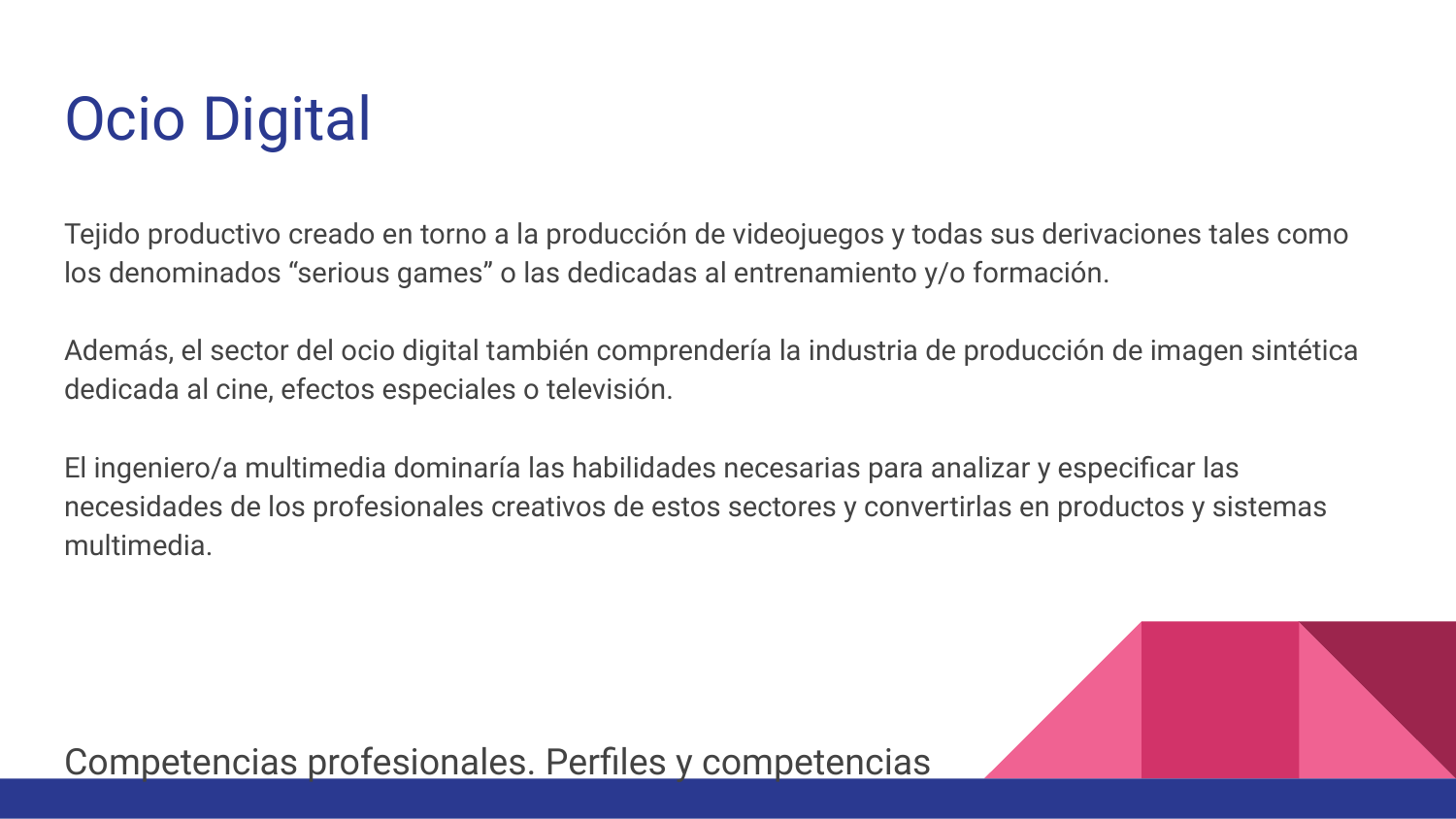

# Ocio Digital
Tejido productivo creado en torno a la producción de videojuegos y todas sus derivaciones tales como los denominados “serious games” o las dedicadas al entrenamiento y/o formación.
Además, el sector del ocio digital también comprendería la industria de producción de imagen sintética dedicada al cine, efectos especiales o televisión.
El ingeniero/a multimedia dominaría las habilidades necesarias para analizar y especificar las necesidades de los profesionales creativos de estos sectores y convertirlas en productos y sistemas multimedia.
Competencias profesionales. Perfiles y competencias